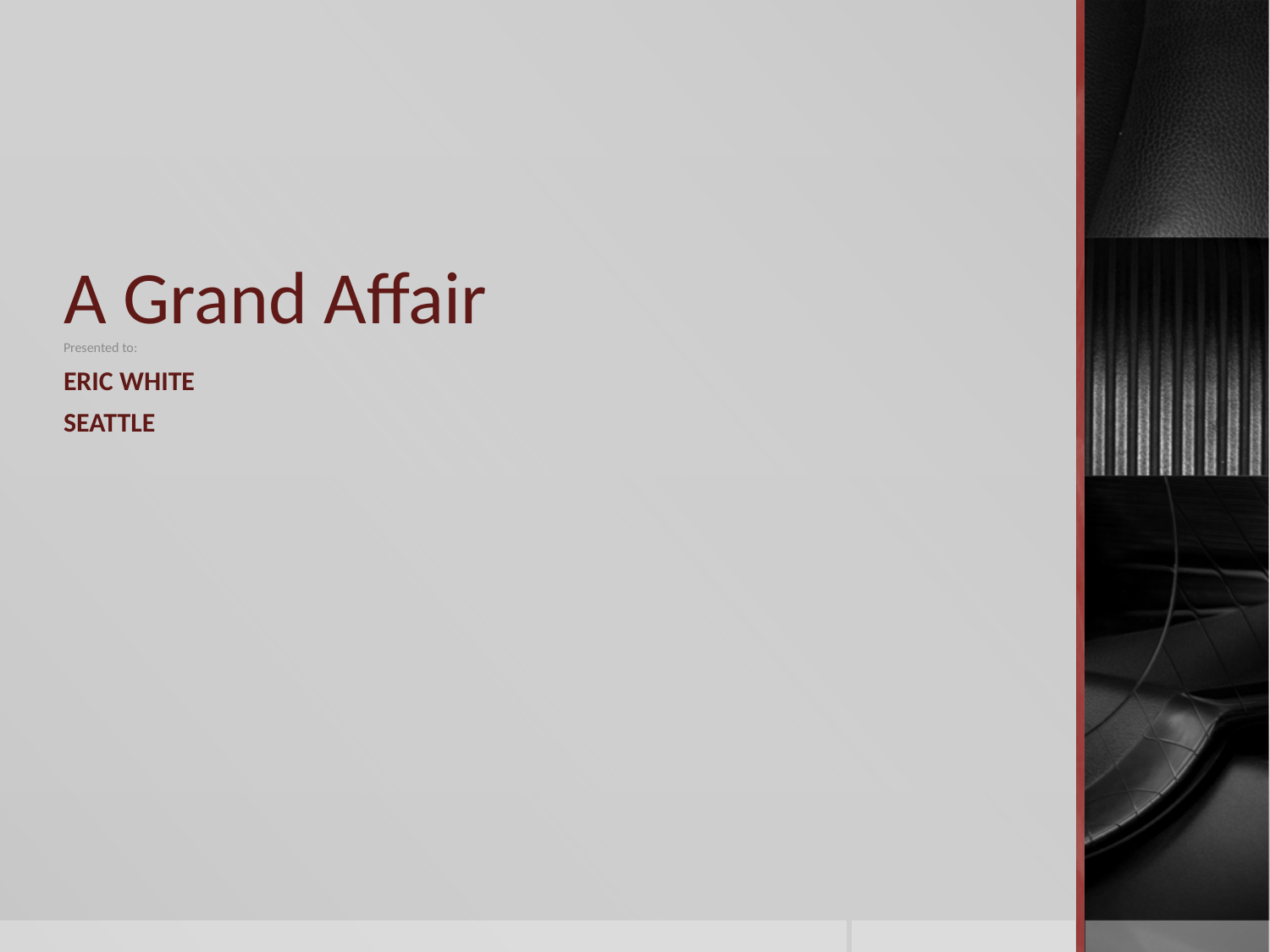

# A Grand Affair
Presented to:
Eric White
Seattle